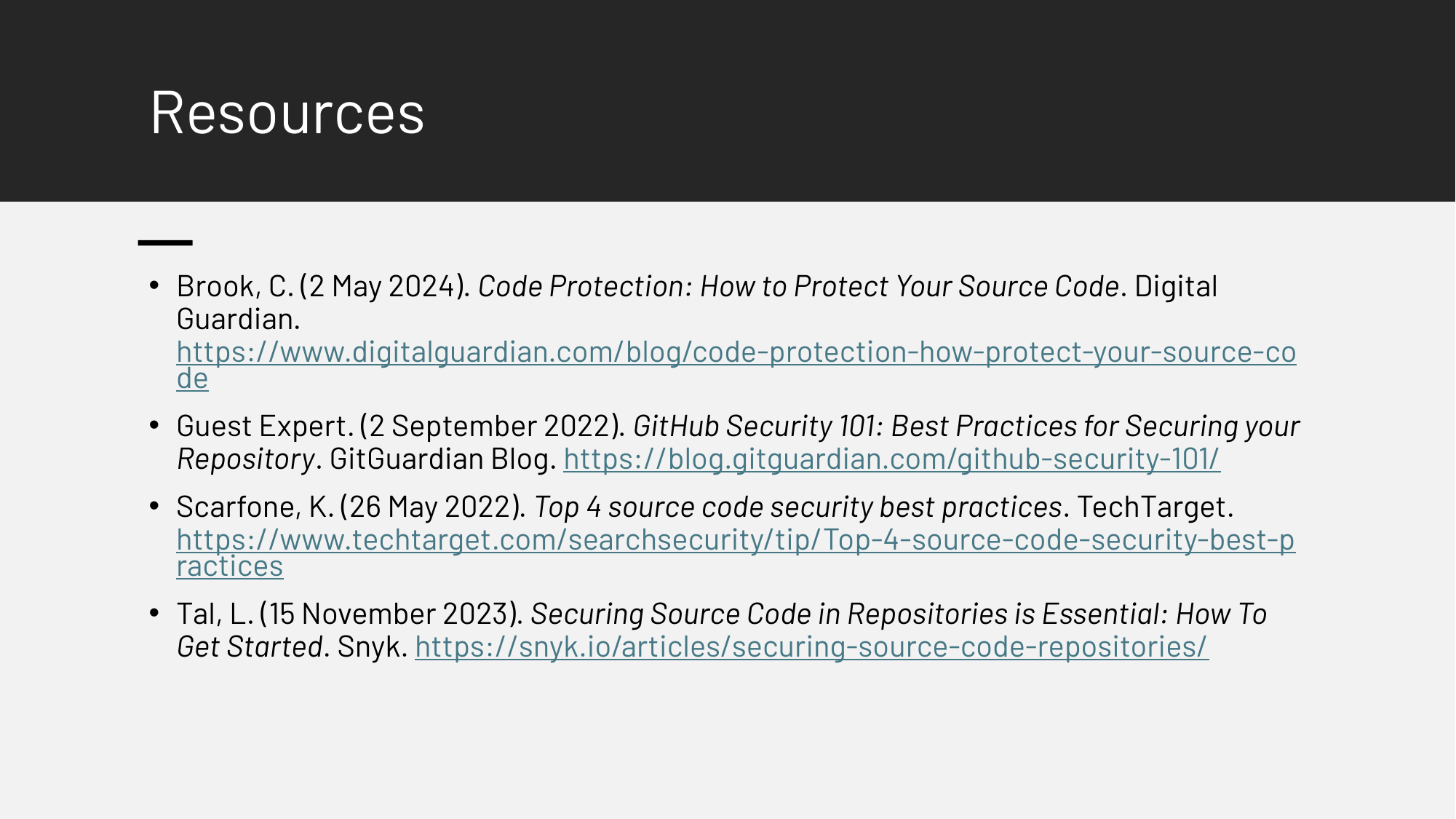

# Resources

Brook, C. (2 May 2024). Code Protection: How to Protect Your Source Code. Digital Guardian. https://www.digitalguardian.com/blog/code-protection-how-protect-your-source-code
Guest Expert. (2 September 2022). GitHub Security 101: Best Practices for Securing your Repository. GitGuardian Blog. https://blog.gitguardian.com/github-security-101/
Scarfone, K. (26 May 2022). Top 4 source code security best practices. TechTarget. https://www.techtarget.com/searchsecurity/tip/Top-4-source-code-security-best-practices
Tal, L. (15 November 2023). Securing Source Code in Repositories is Essential: How To Get Started. Snyk. https://snyk.io/articles/securing-source-code-repositories/